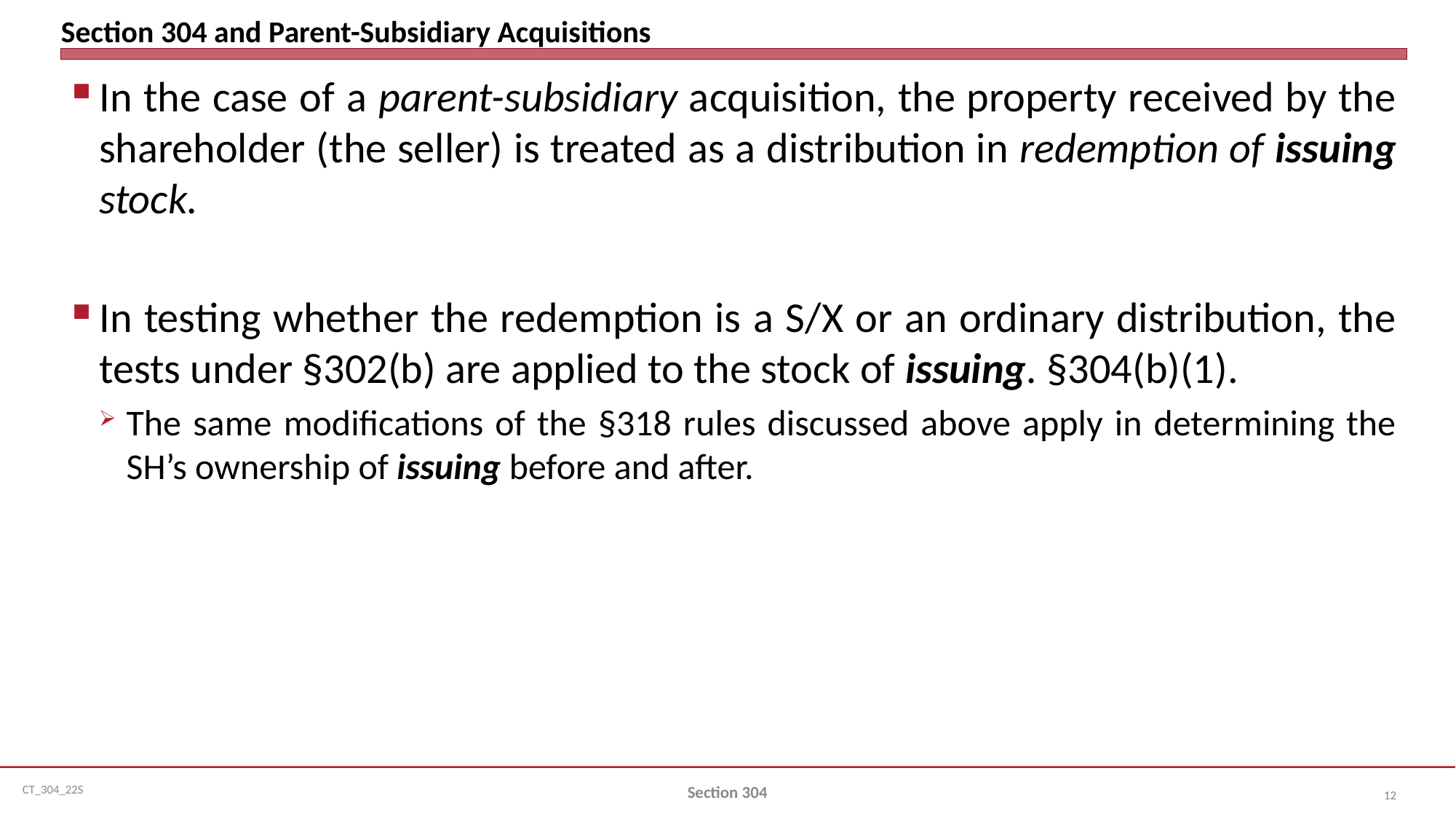

# Section 304 and Parent-Subsidiary Acquisitions
In the case of a parent-subsidiary acquisition, the property received by the shareholder (the seller) is treated as a distribution in redemption of issuing stock.

In testing whether the redemption is a S/X or an ordinary distribution, the tests under §302(b) are applied to the stock of issuing. §304(b)(1).
The same modifications of the §318 rules discussed above apply in determining the SH’s ownership of issuing before and after.
Section 304
12